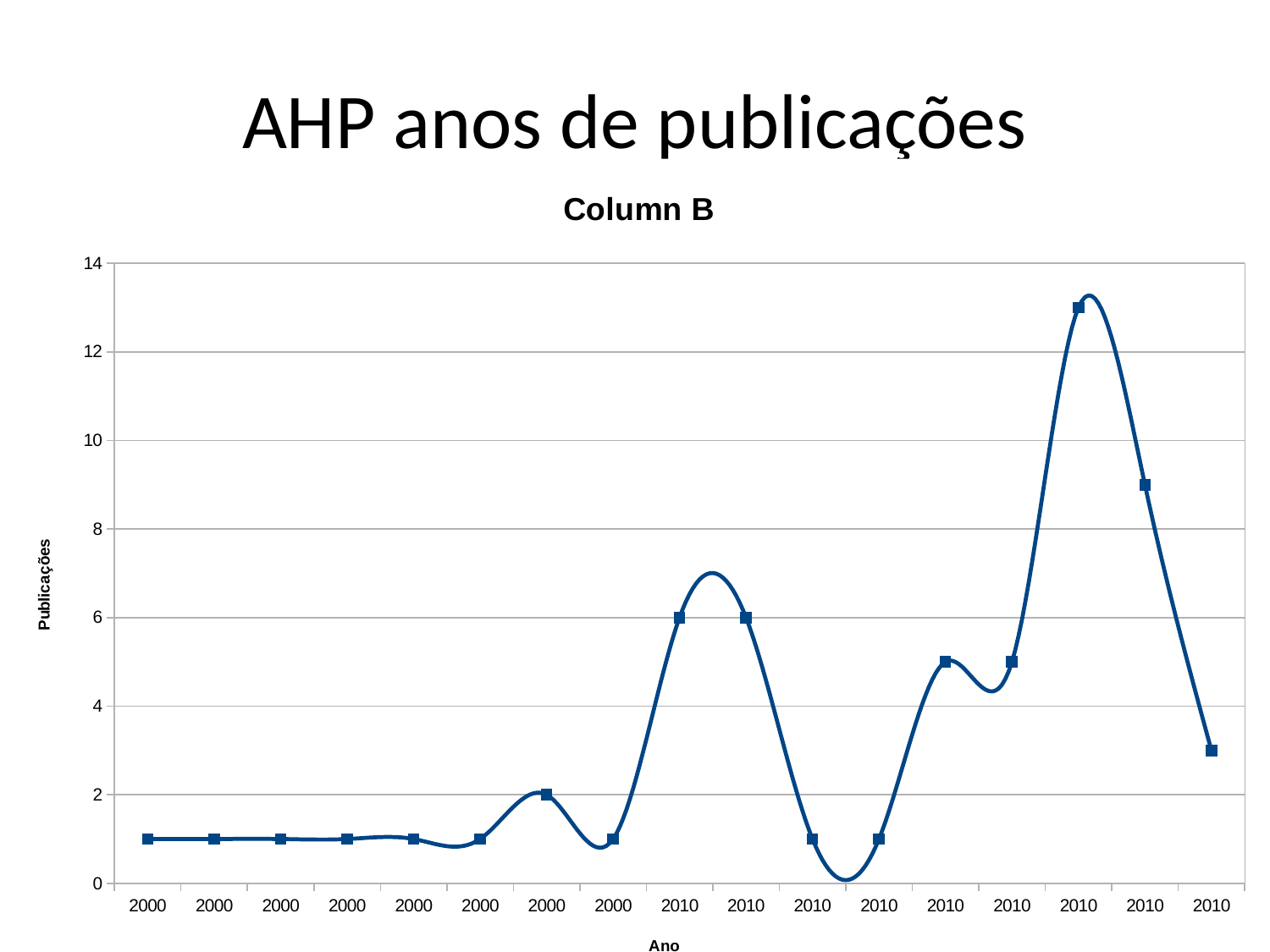

AHP anos de publicações

### Chart: Column B

| Category | Column B |
|---|---|
| 2000 | 1.0 |
| 2000 | 1.0 |
| 2000 | 1.0 |
| 2000 | 1.0 |
| 2000 | 1.0 |
| 2000 | 1.0 |
| 2000 | 2.0 |
| 2000 | 1.0 |
| 2010 | 6.0 |
| 2010 | 6.0 |
| 2010 | 1.0 |
| 2010 | 1.0 |
| 2010 | 5.0 |
| 2010 | 5.0 |
| 2010 | 13.0 |
| 2010 | 9.0 |
| 2010 | 3.0 |